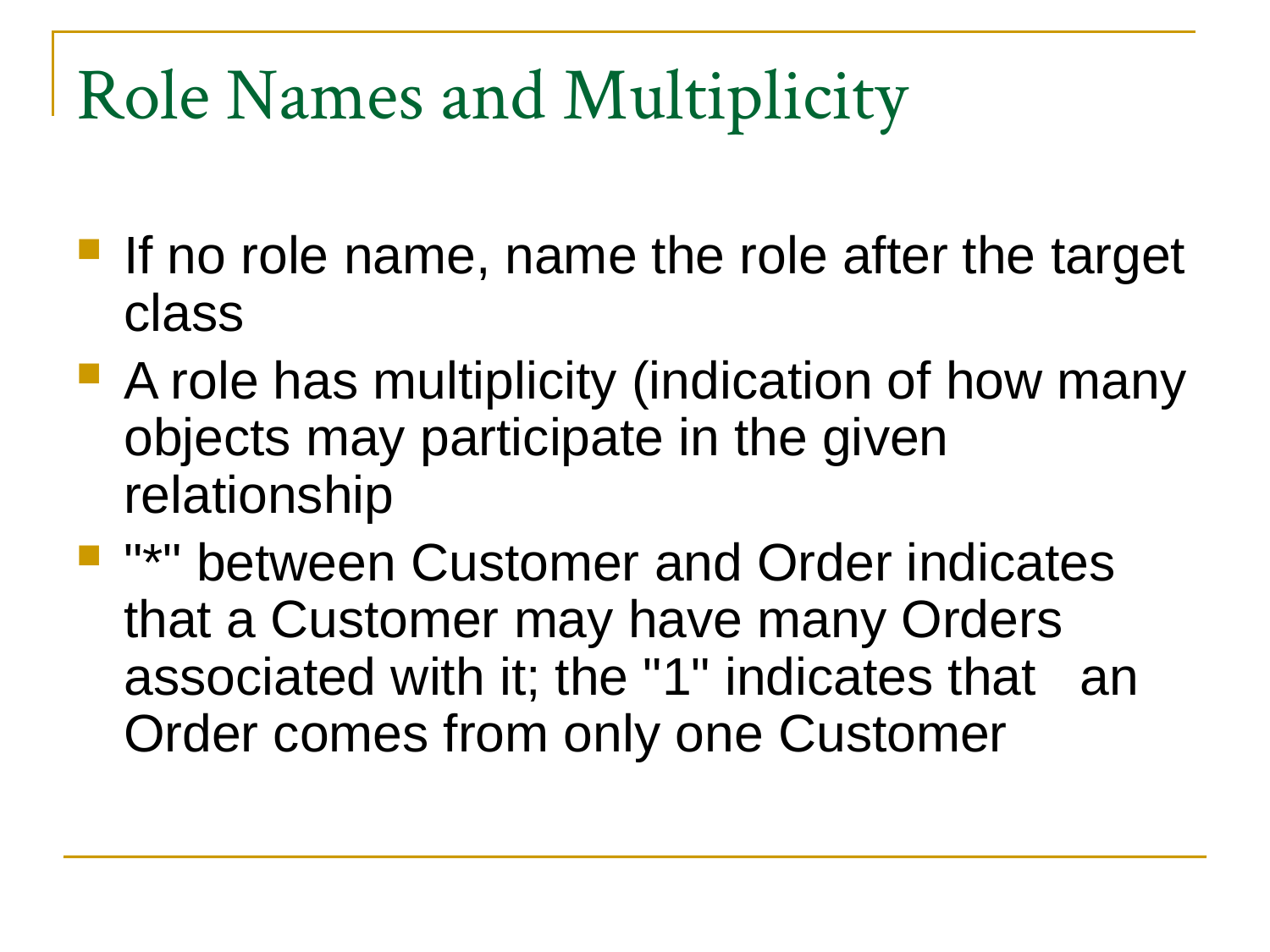

# Role Names and Multiplicity
If no role name, name the role after the target class
A role has multiplicity (indication of how many objects may participate in the given relationship
"*" between Customer and Order indicates that a Customer may have many Orders associated with it; the "1" indicates that   an Order comes from only one Customer